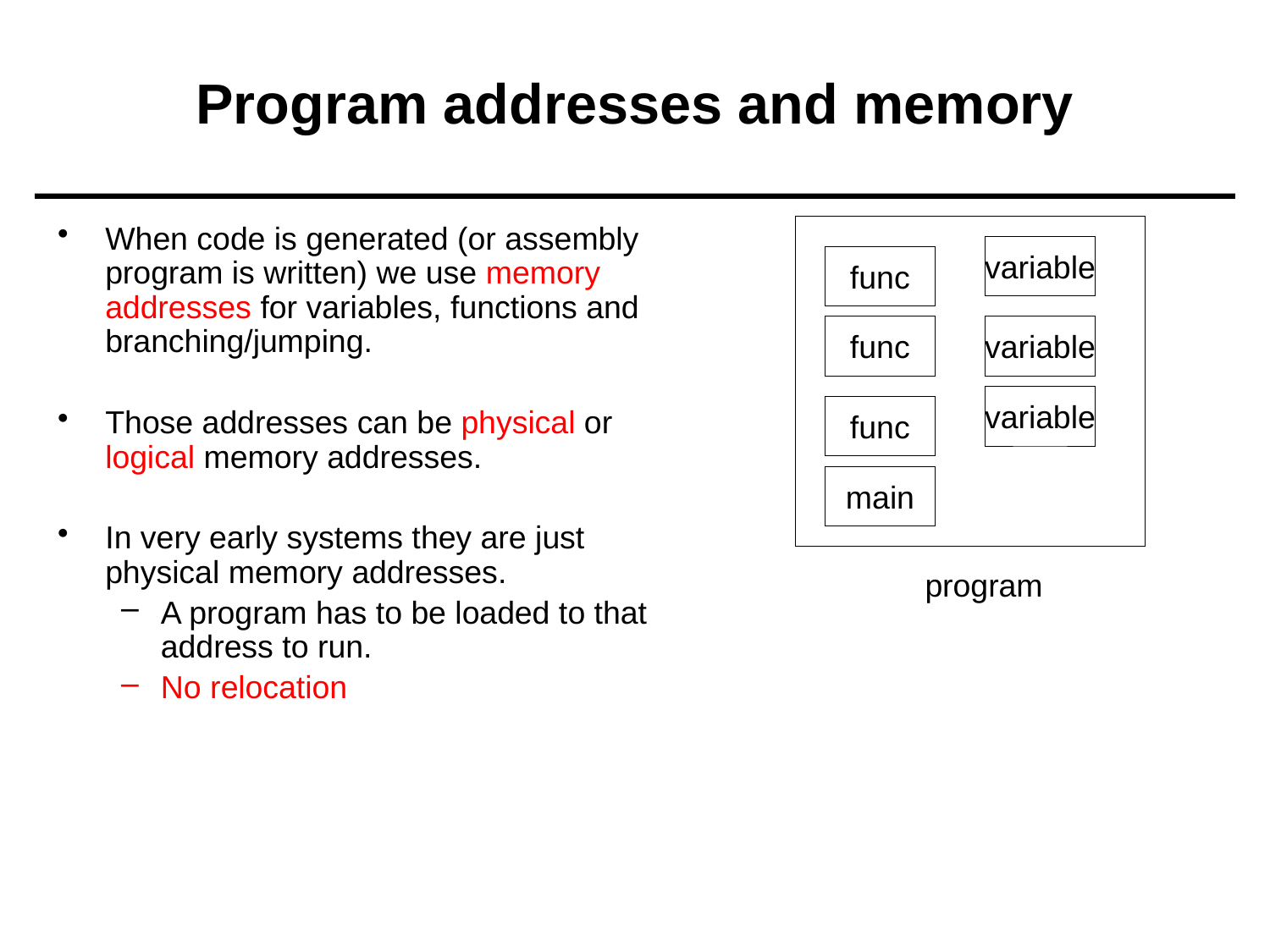

# Program addresses and memory
When code is generated (or assembly program is written) we use memory addresses for variables, functions and branching/jumping.

Those addresses can be physical or logical memory addresses.

In very early systems they are just physical memory addresses.
A program has to be loaded to that address to run.
No relocation

variable
func
func
variable
variable
func
main
program
10